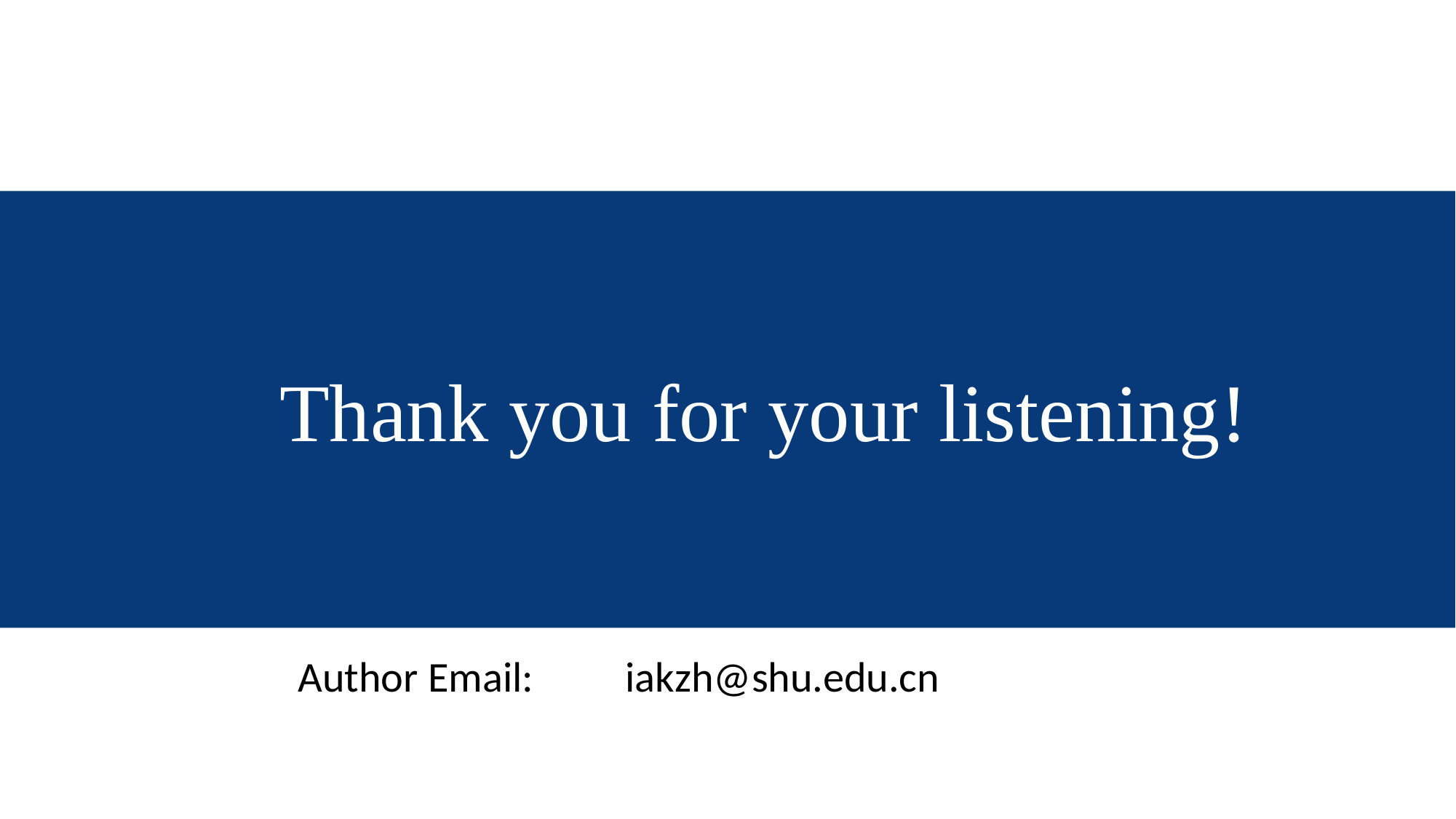

Thank you for your listening!
Author Email: 	iakzh@shu.edu.cn